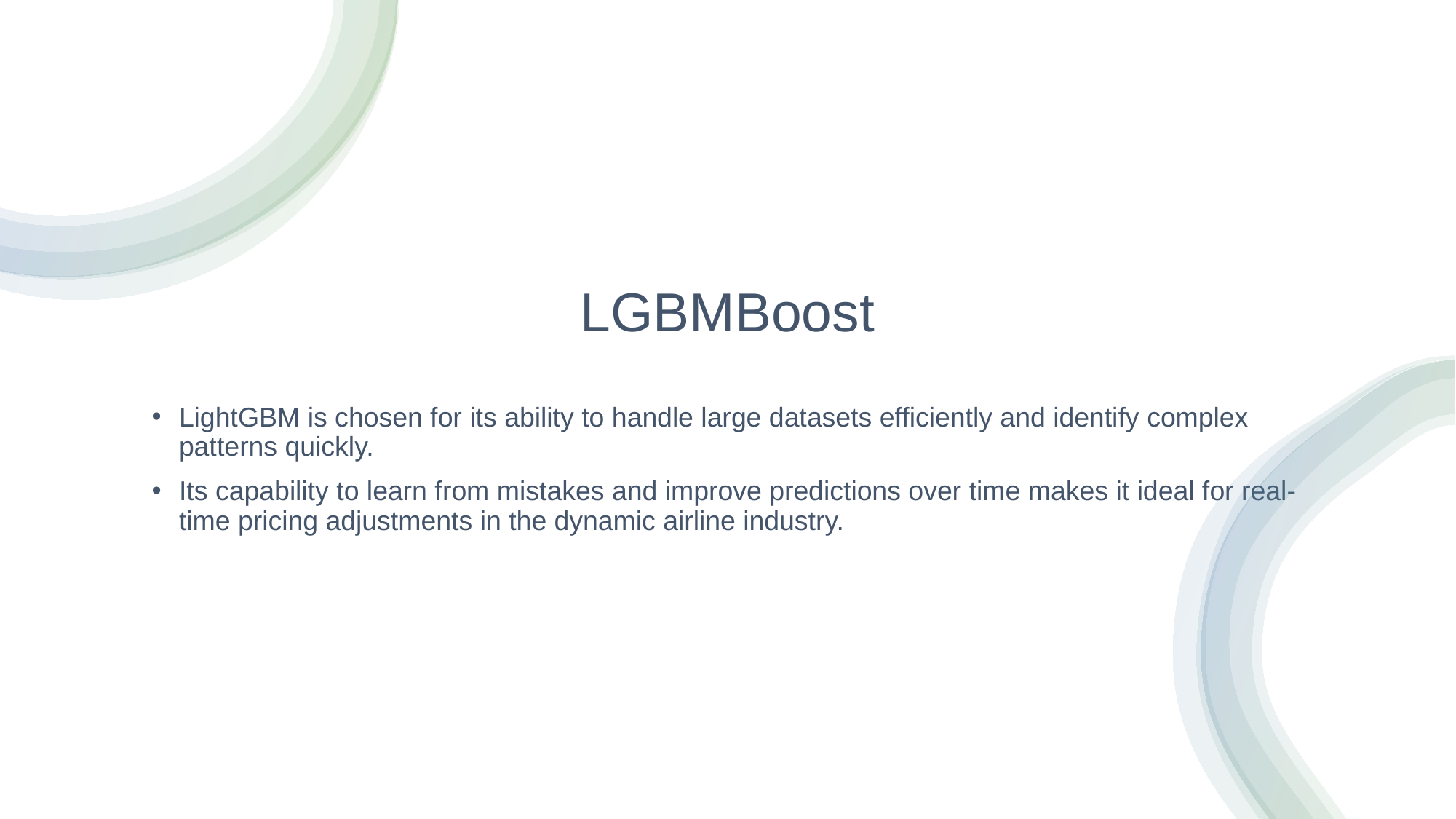

# LGBMBoost
LightGBM is chosen for its ability to handle large datasets efficiently and identify complex patterns quickly.
Its capability to learn from mistakes and improve predictions over time makes it ideal for real-time pricing adjustments in the dynamic airline industry.